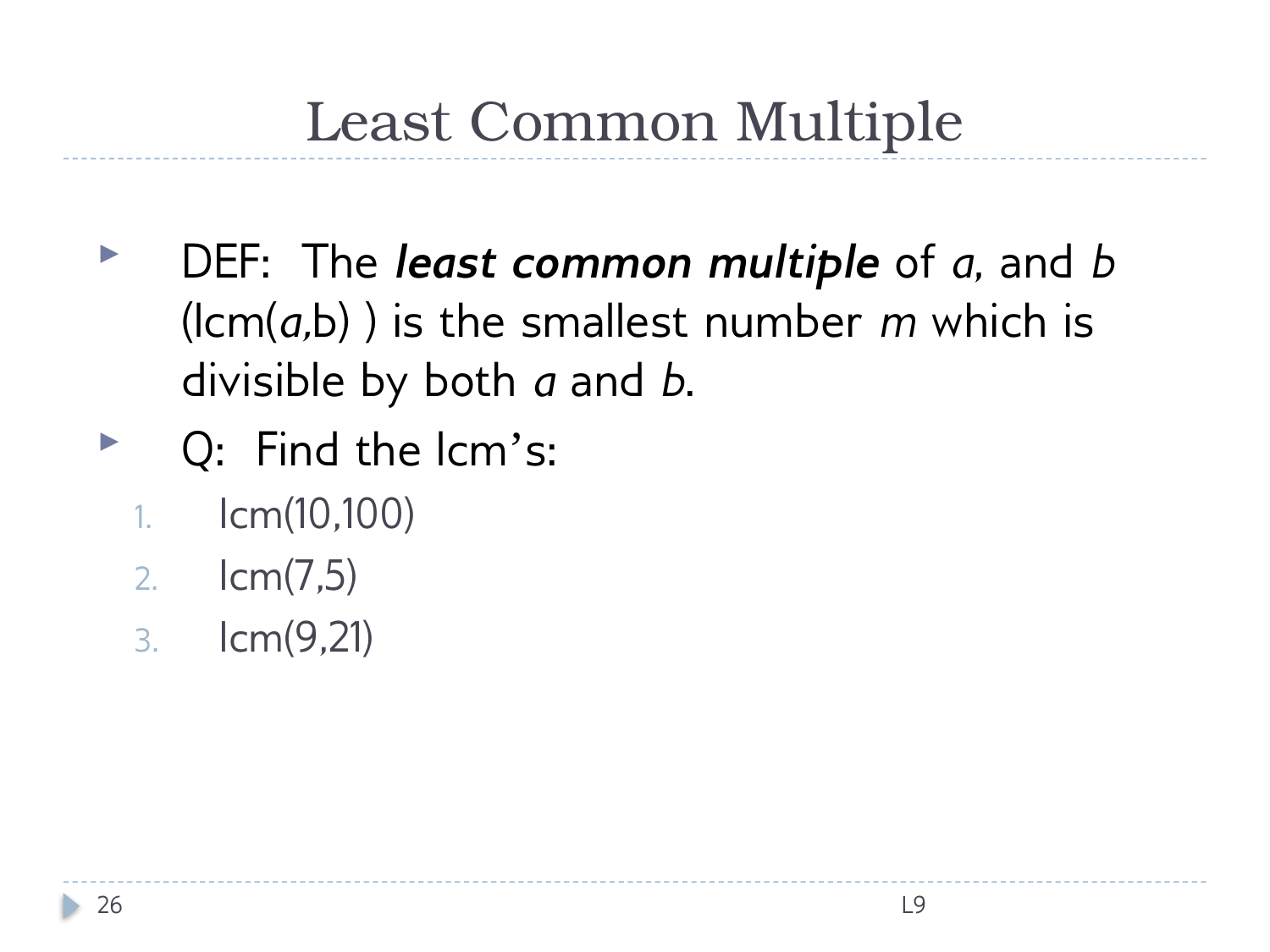

# Least Common Multiple
DEF:  The least common multiple of a, and b (lcm(a,b) ) is the smallest number m which is divisible by both a and b.
Q:  Find the lcm’s:
lcm(10,100)
lcm(7,5)
lcm(9,21)
26
L9